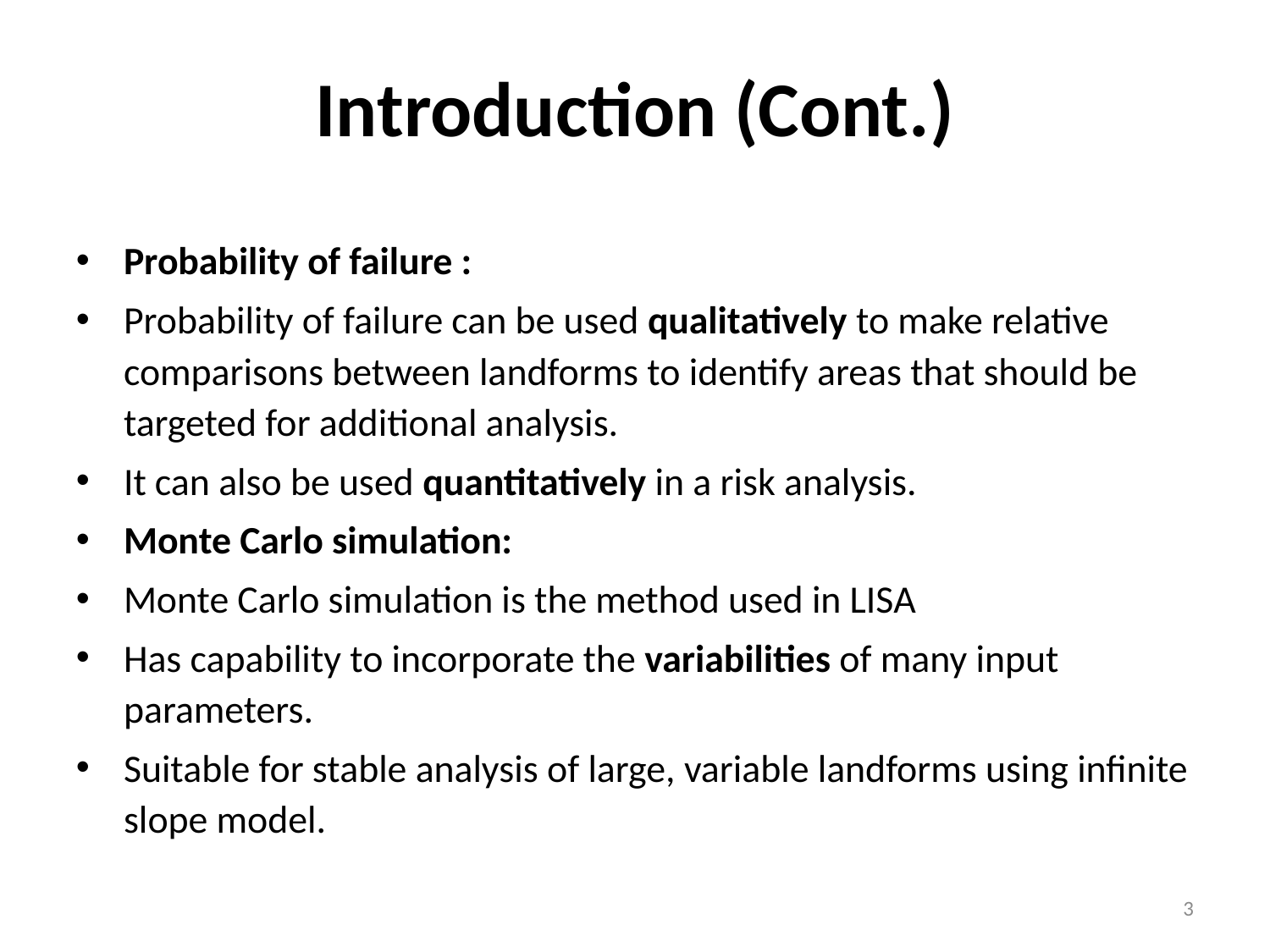

Introduction (Cont.)
Probability of failure :
Probability of failure can be used qualitatively to make relative comparisons between landforms to identify areas that should be targeted for additional analysis.
It can also be used quantitatively in a risk analysis.
Monte Carlo simulation:
Monte Carlo simulation is the method used in LISA
Has capability to incorporate the variabilities of many input parameters.
Suitable for stable analysis of large, variable landforms using infinite slope model.
3